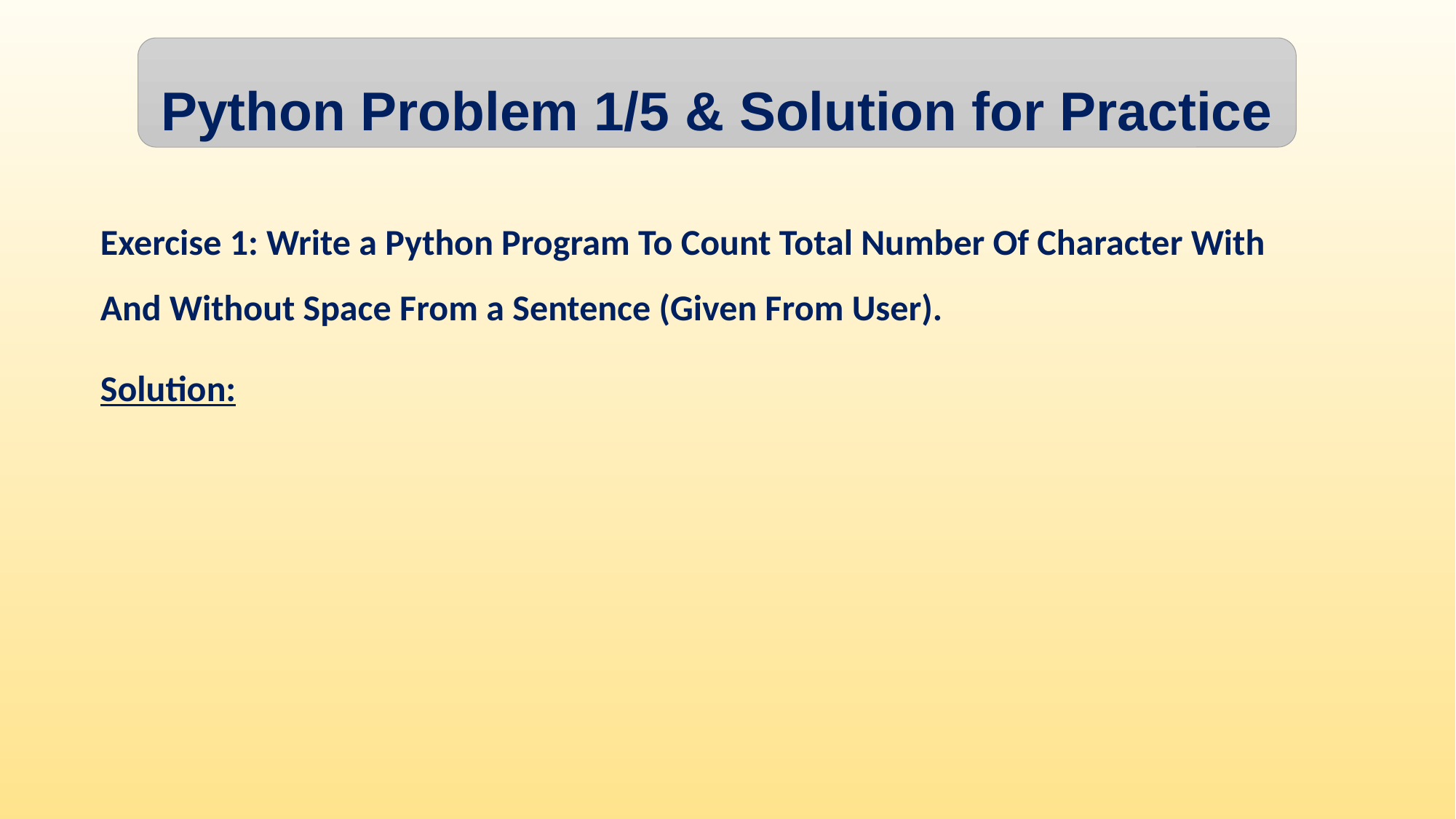

Python Problem 1/5 & Solution for Practice
Exercise 1: Write a Python Program To Count Total Number Of Character With And Without Space From a Sentence (Given From User).
Solution: